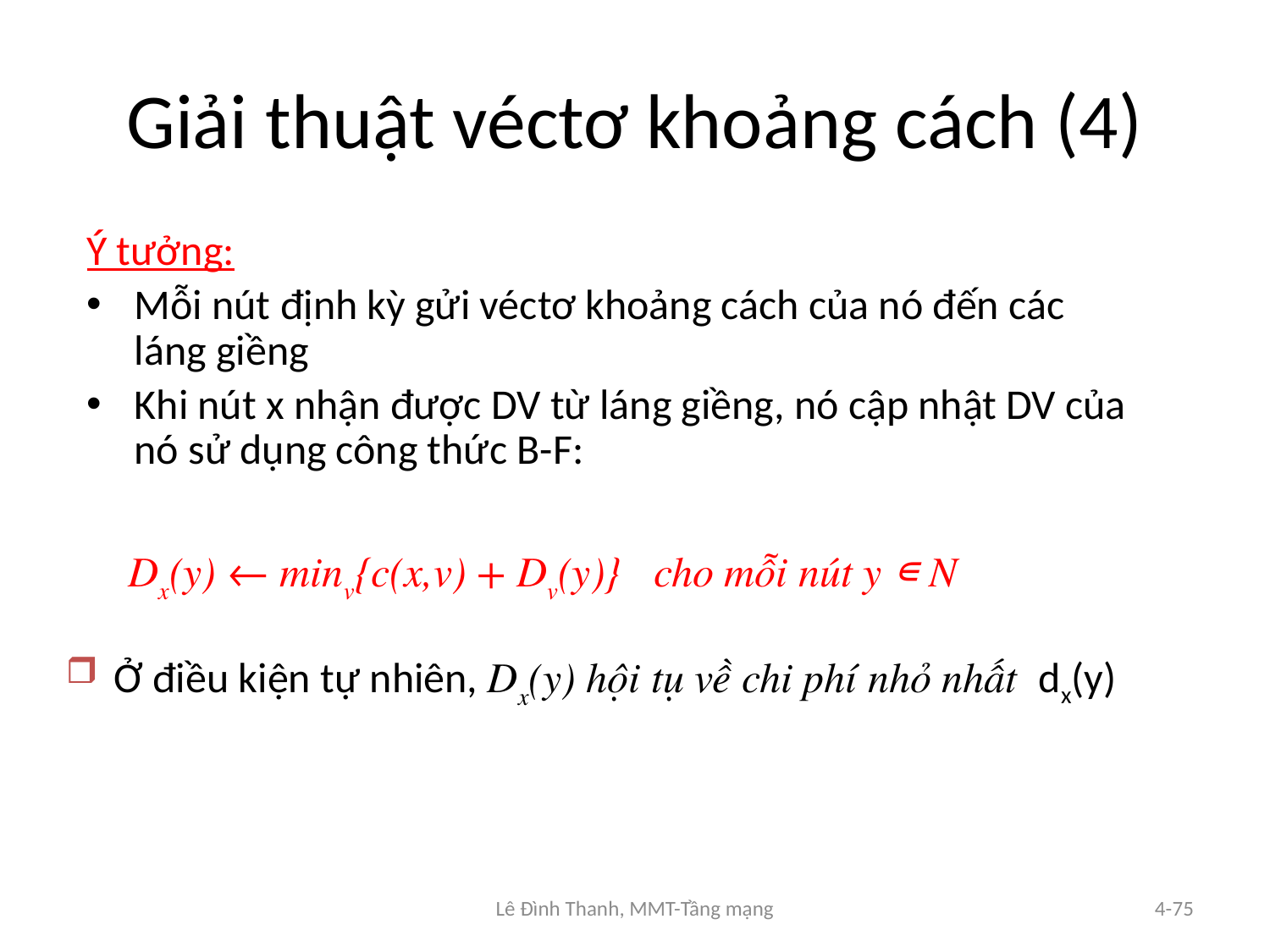

# Giải thuật véctơ khoảng cách (4)
Ý tưởng:
Mỗi nút định kỳ gửi véctơ khoảng cách của nó đến các láng giềng
Khi nút x nhận được DV từ láng giềng, nó cập nhật DV của nó sử dụng công thức B-F:
Dx(y) ← minv{c(x,v) + Dv(y)}   cho mỗi nút y ∊ N
Ở điều kiện tự nhiên, Dx(y) hội tụ về chi phí nhỏ nhất  dx(y)
Lê Đình Thanh, MMT-Tầng mạng
4-75